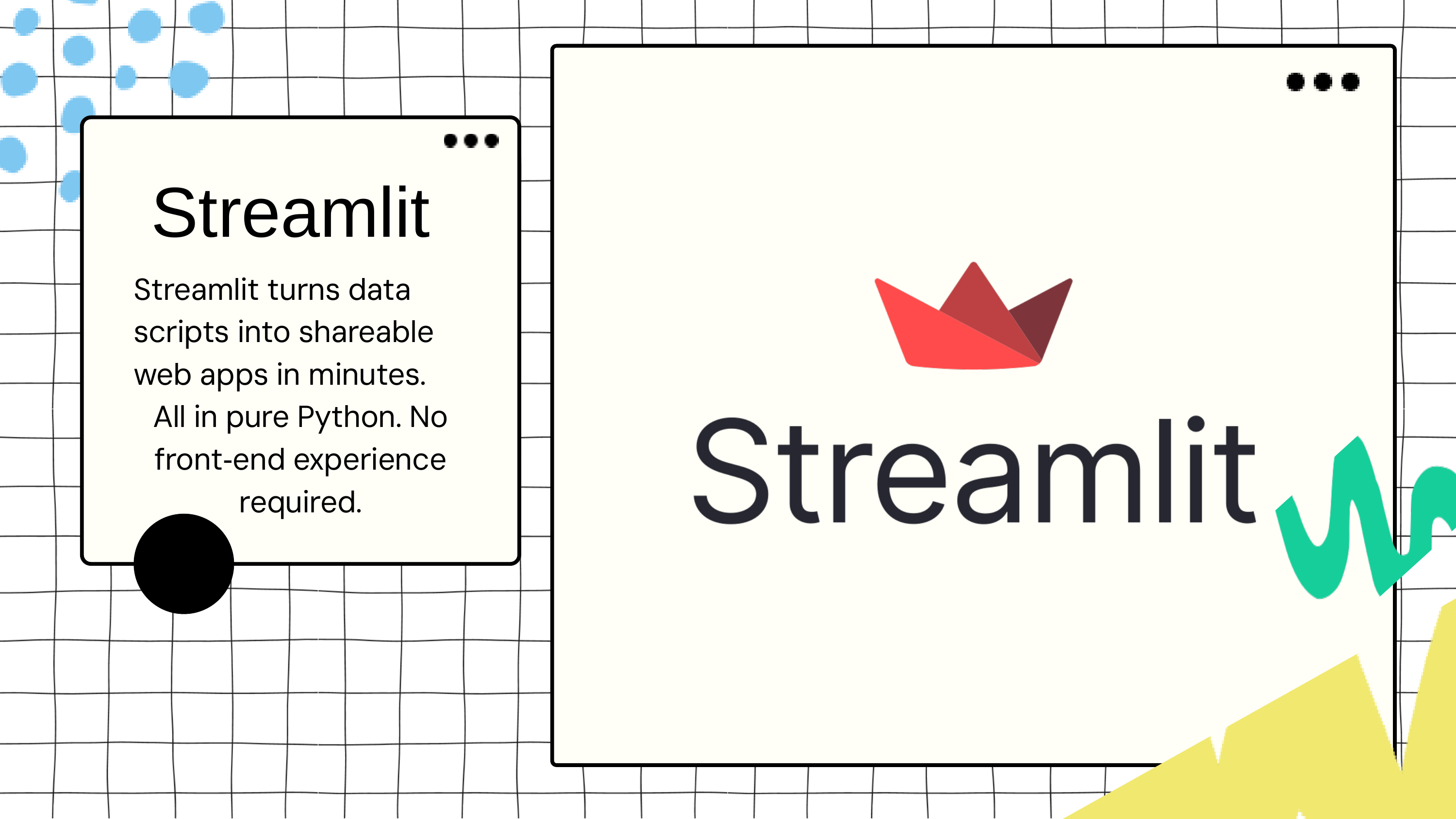

Streamlit

Streamlit turns data scripts into shareable web apps in minutes.
All in pure Python. No front‑end experience required.